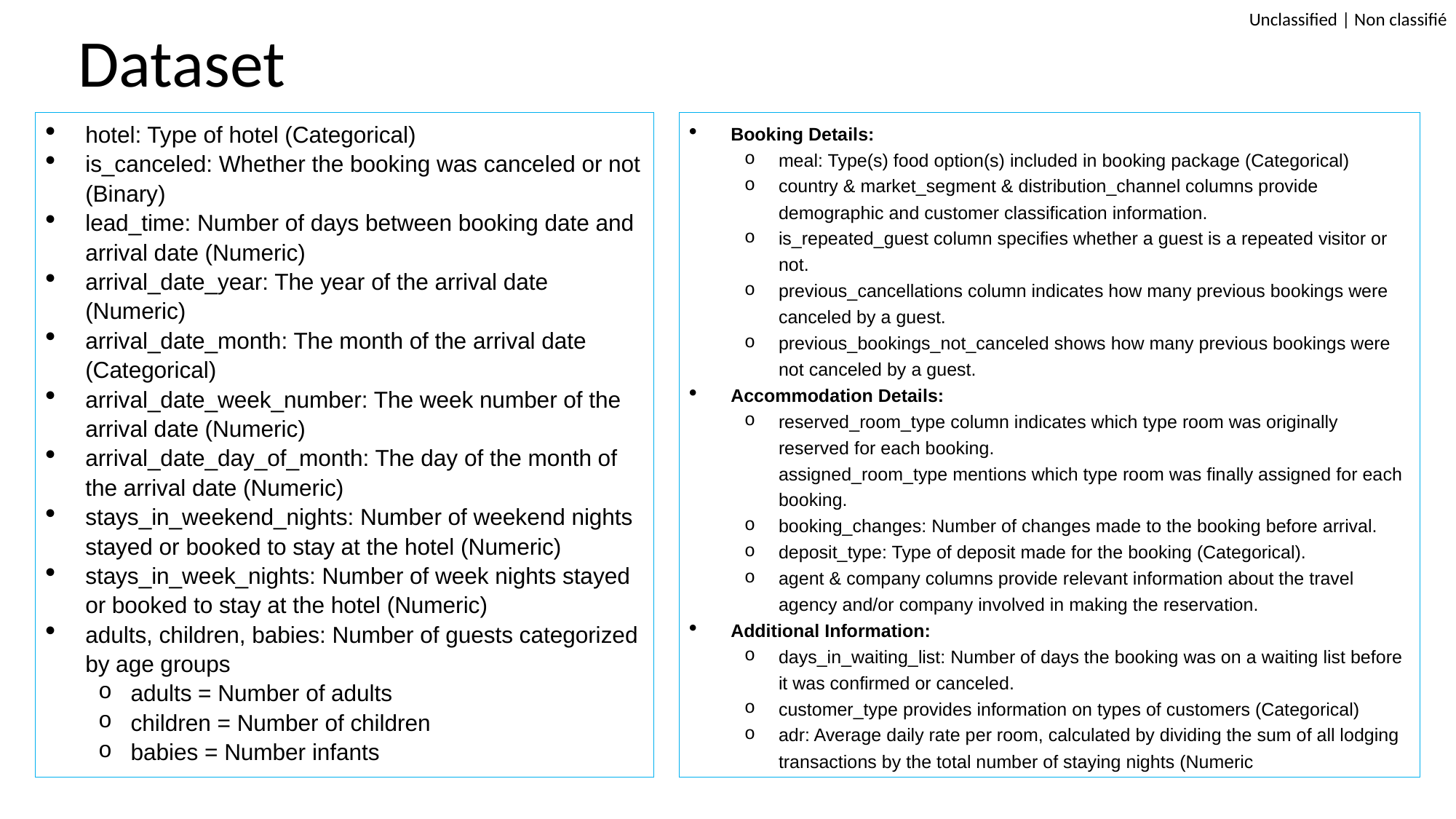

# Dataset
hotel: Type of hotel (Categorical)
is_canceled: Whether the booking was canceled or not (Binary)
lead_time: Number of days between booking date and arrival date (Numeric)
arrival_date_year: The year of the arrival date (Numeric)
arrival_date_month: The month of the arrival date (Categorical)
arrival_date_week_number: The week number of the arrival date (Numeric)
arrival_date_day_of_month: The day of the month of the arrival date (Numeric)
stays_in_weekend_nights: Number of weekend nights stayed or booked to stay at the hotel (Numeric)
stays_in_week_nights: Number of week nights stayed or booked to stay at the hotel (Numeric)
adults, children, babies: Number of guests categorized by age groups
adults = Number of adults
children = Number of children
babies = Number infants
Booking Details:
meal: Type(s) food option(s) included in booking package (Categorical)
country & market_segment & distribution_channel columns provide demographic and customer classification information.
is_repeated_guest column specifies whether a guest is a repeated visitor or not.
previous_cancellations column indicates how many previous bookings were canceled by a guest.
previous_bookings_not_canceled shows how many previous bookings were not canceled by a guest.
Accommodation Details:
reserved_room_type column indicates which type room was originally reserved for each booking.
assigned_room_type mentions which type room was finally assigned for each booking.
booking_changes: Number of changes made to the booking before arrival.
deposit_type: Type of deposit made for the booking (Categorical).
agent & company columns provide relevant information about the travel agency and/or company involved in making the reservation.
Additional Information:
days_in_waiting_list: Number of days the booking was on a waiting list before it was confirmed or canceled.
customer_type provides information on types of customers (Categorical)
adr: Average daily rate per room, calculated by dividing the sum of all lodging transactions by the total number of staying nights (Numeric